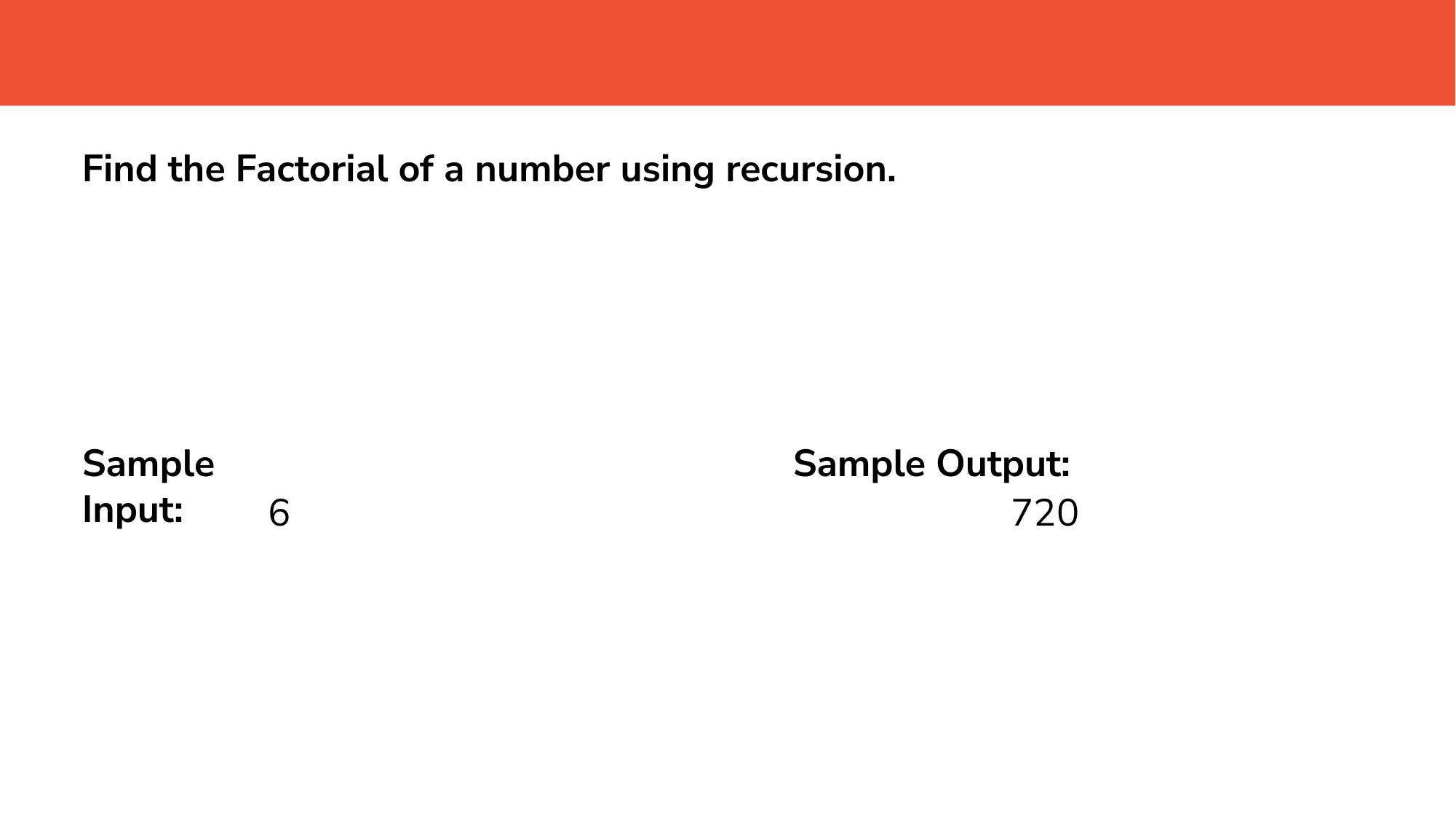

Find the Factorial of a number using recursion.
Sample Input:
Sample Output:
	        6
		720